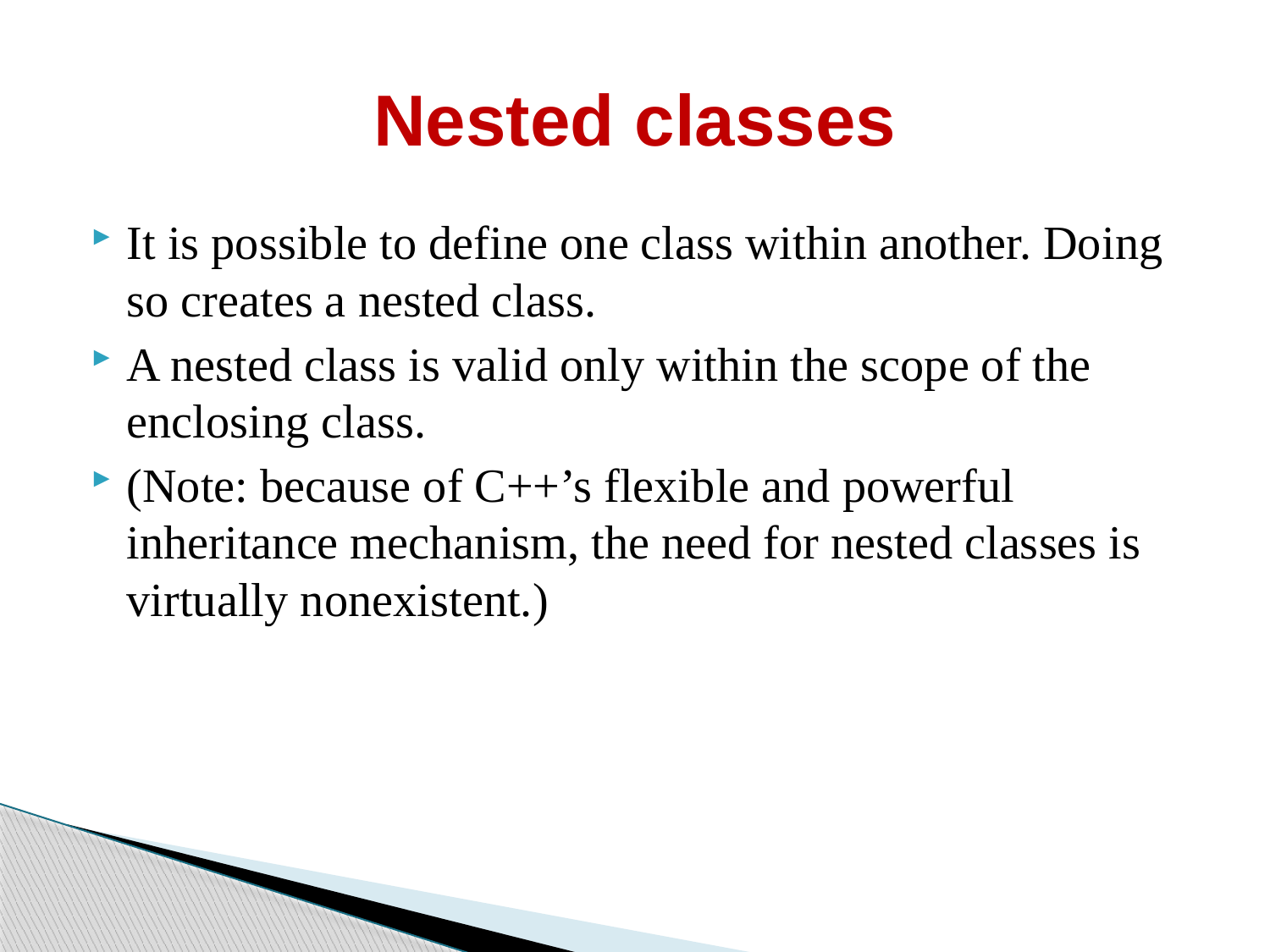

# Nested classes
It is possible to define one class within another. Doing so creates a nested class.
A nested class is valid only within the scope of the enclosing class.
(Note: because of C++’s flexible and powerful inheritance mechanism, the need for nested classes is virtually nonexistent.)